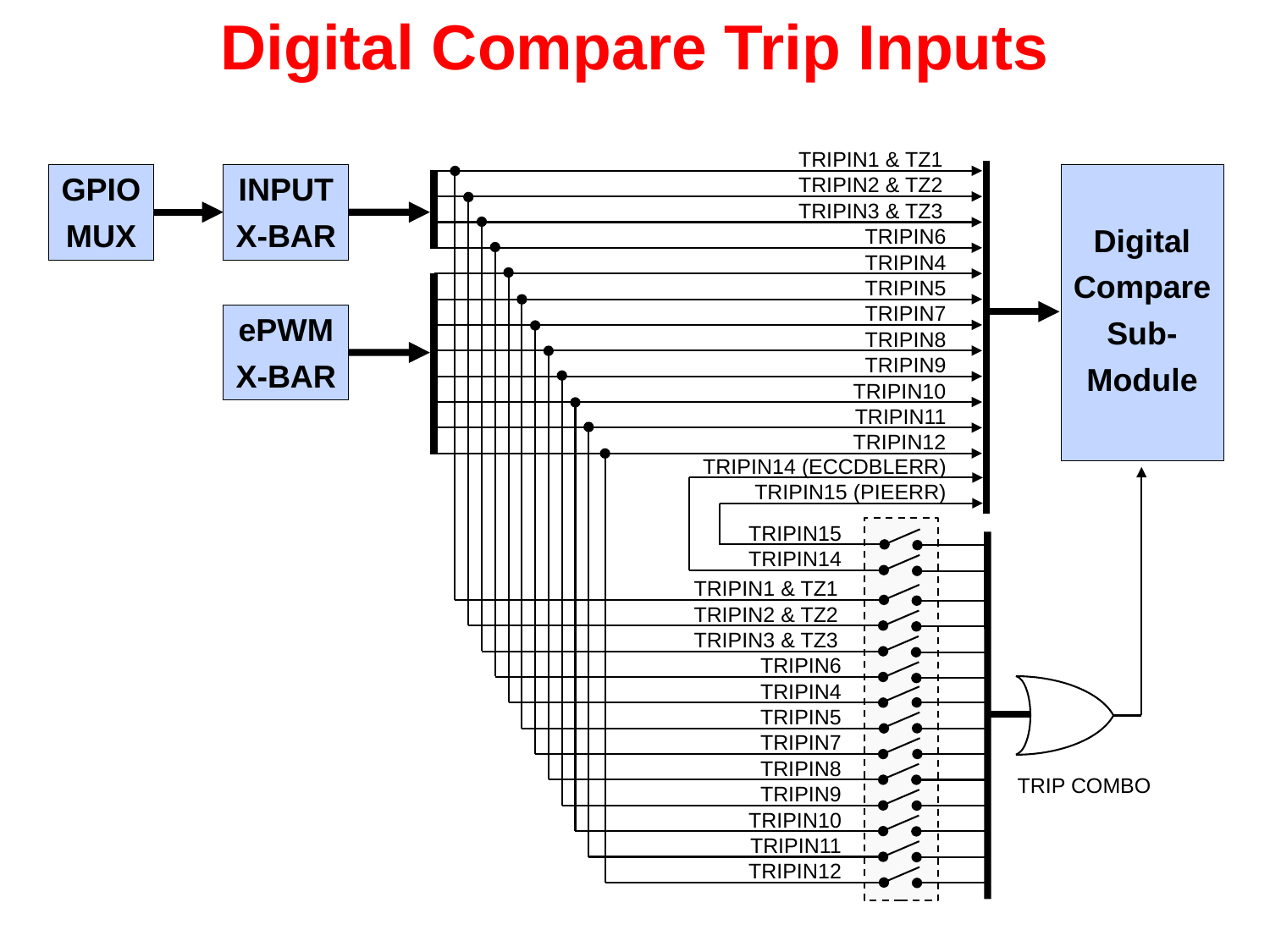

# Digital Compare Trip Inputs
TRIPIN1 & TZ1
Digital
Compare
Sub-
Module
GPIO
MUX
INPUT
X-BAR
TRIPIN2 & TZ2
TRIPIN3 & TZ3
TRIPIN6
TRIPIN4
TRIPIN5
TRIPIN7
ePWM
X-BAR
TRIPIN8
TRIPIN9
TRIPIN10
TRIPIN11
TRIPIN12
TRIPIN14 (ECCDBLERR)
TRIPIN15 (PIEERR)
TRIPIN15

TRIPIN14
TRIPIN1 & TZ1
TRIPIN2 & TZ2
TRIPIN3 & TZ3
TRIPIN6

TRIPIN4
TRIPIN5
TRIPIN7
TRIPIN8
TRIP COMBO
TRIPIN9
TRIPIN10
TRIPIN11
TRIPIN12